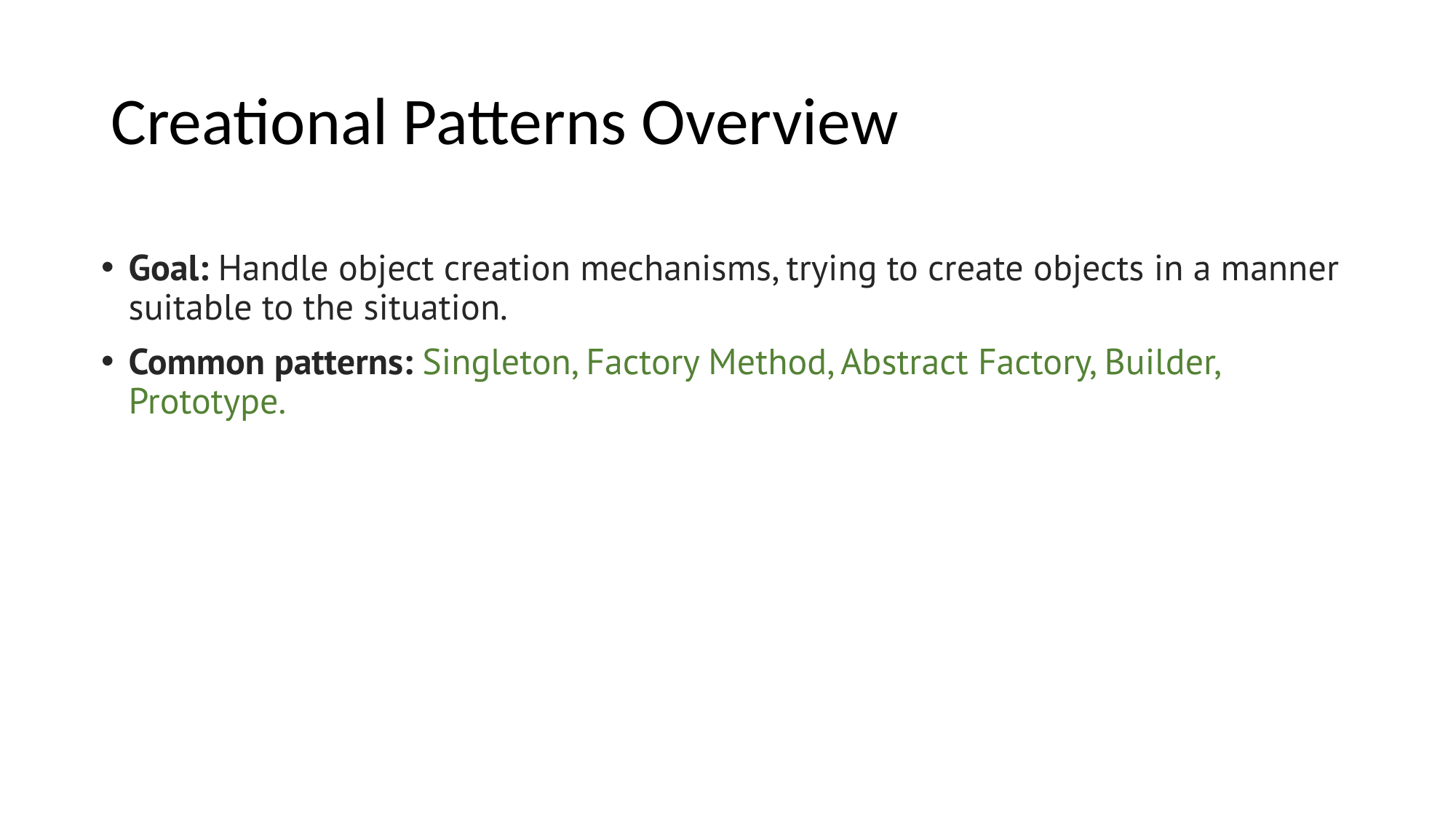

# Creational Patterns Overview
Goal: Handle object creation mechanisms, trying to create objects in a manner suitable to the situation.
Common patterns: Singleton, Factory Method, Abstract Factory, Builder, Prototype.